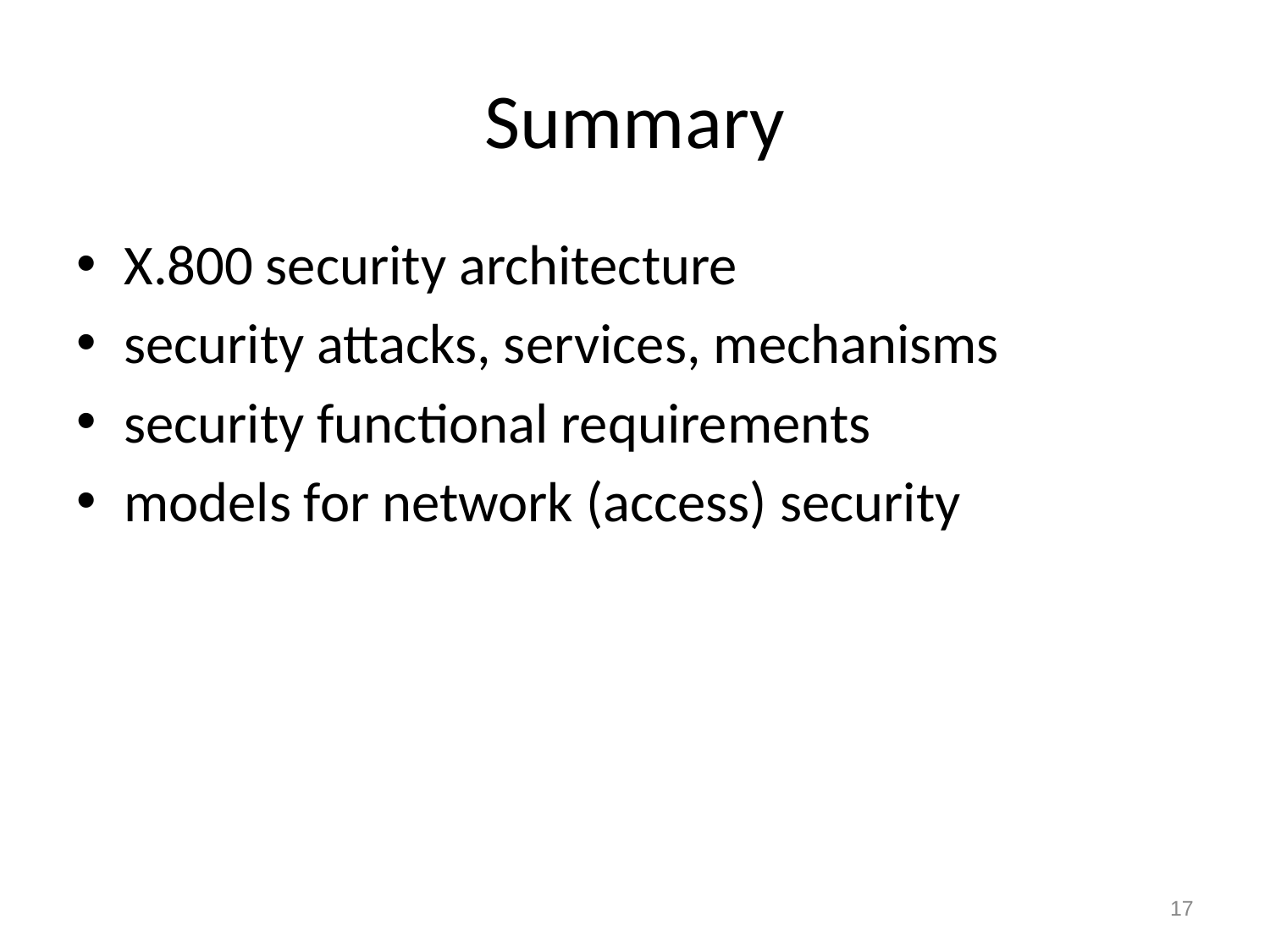

# Summary
X.800 security architecture
security attacks, services, mechanisms
security functional requirements
models for network (access) security
17